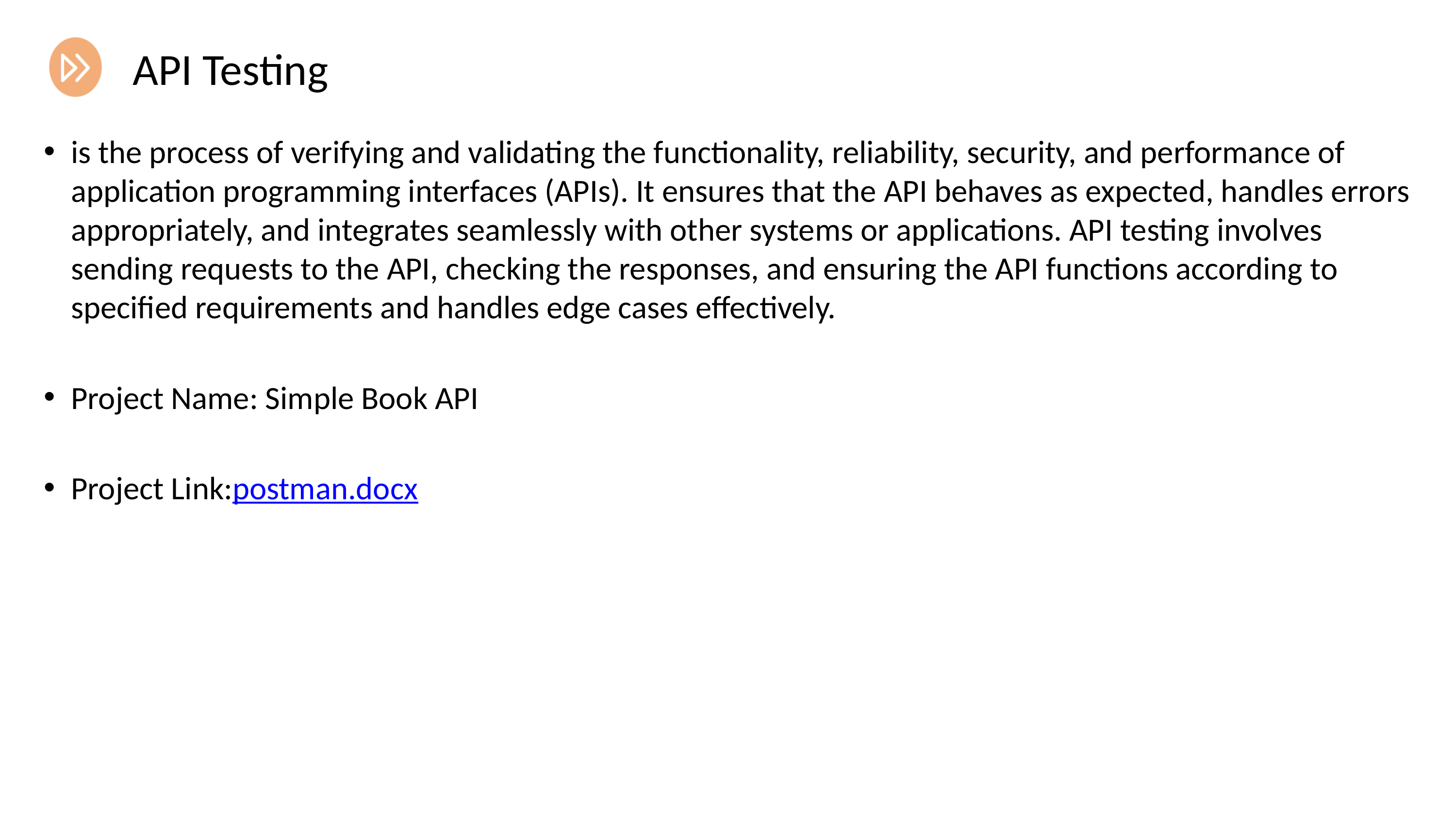

# API Testing

is the process of verifying and validating the functionality, reliability, security, and performance of application programming interfaces (APIs). It ensures that the API behaves as expected, handles errors appropriately, and integrates seamlessly with other systems or applications. API testing involves sending requests to the API, checking the responses, and ensuring the API functions according to specified requirements and handles edge cases effectively.

Project Name: Simple Book API

Project Link:postman.docx